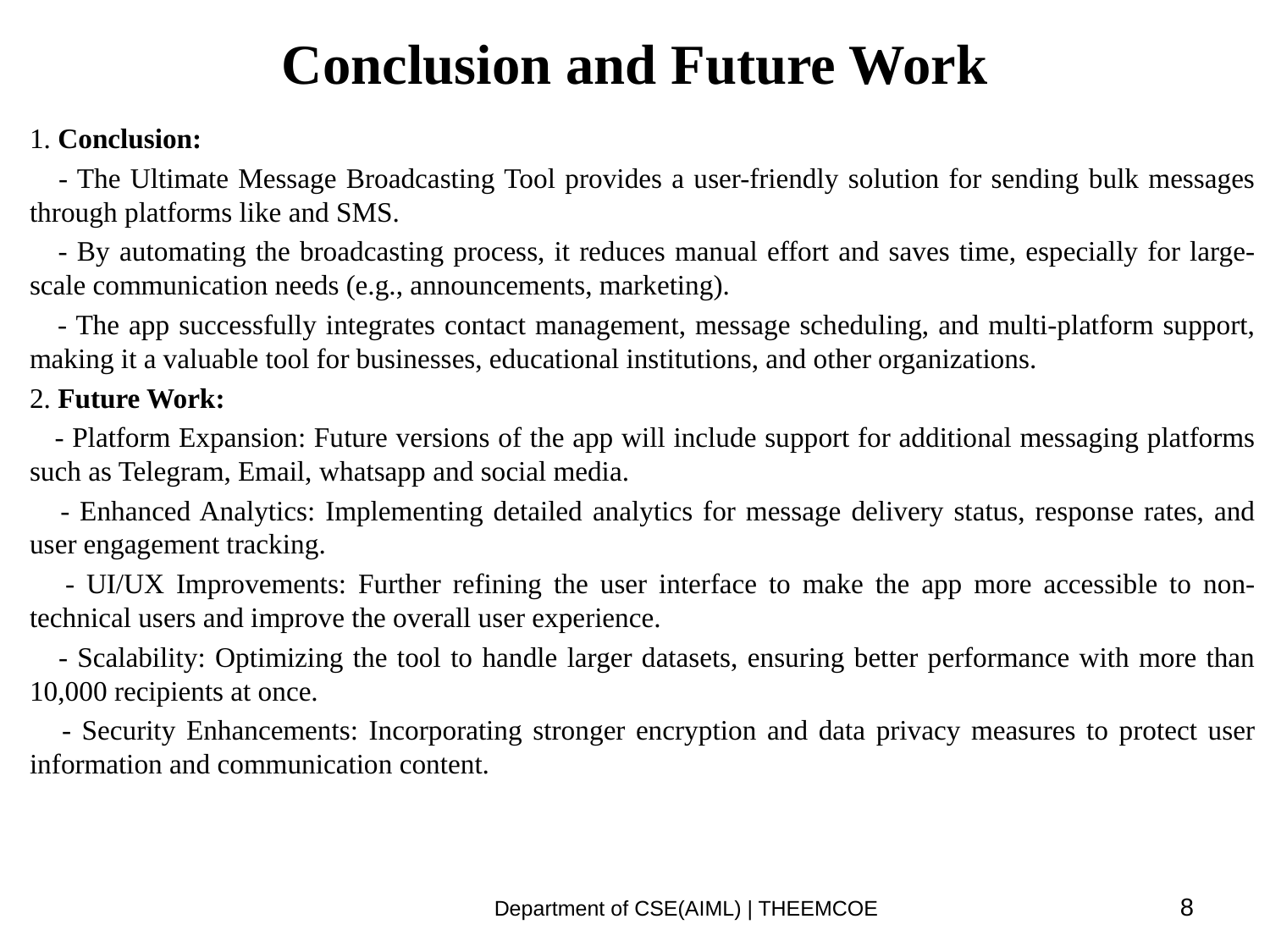

# Conclusion and Future Work
1. Conclusion:
   - The Ultimate Message Broadcasting Tool provides a user-friendly solution for sending bulk messages through platforms like and SMS.
   - By automating the broadcasting process, it reduces manual effort and saves time, especially for large-scale communication needs (e.g., announcements, marketing).
   - The app successfully integrates contact management, message scheduling, and multi-platform support, making it a valuable tool for businesses, educational institutions, and other organizations.
2. Future Work:
   - Platform Expansion: Future versions of the app will include support for additional messaging platforms such as Telegram, Email, whatsapp and social media.
   - Enhanced Analytics: Implementing detailed analytics for message delivery status, response rates, and user engagement tracking.
   - UI/UX Improvements: Further refining the user interface to make the app more accessible to non-technical users and improve the overall user experience.
   - Scalability: Optimizing the tool to handle larger datasets, ensuring better performance with more than 10,000 recipients at once.
   - Security Enhancements: Incorporating stronger encryption and data privacy measures to protect user information and communication content.
Department of CSE(AIML) | THEEMCOE
8